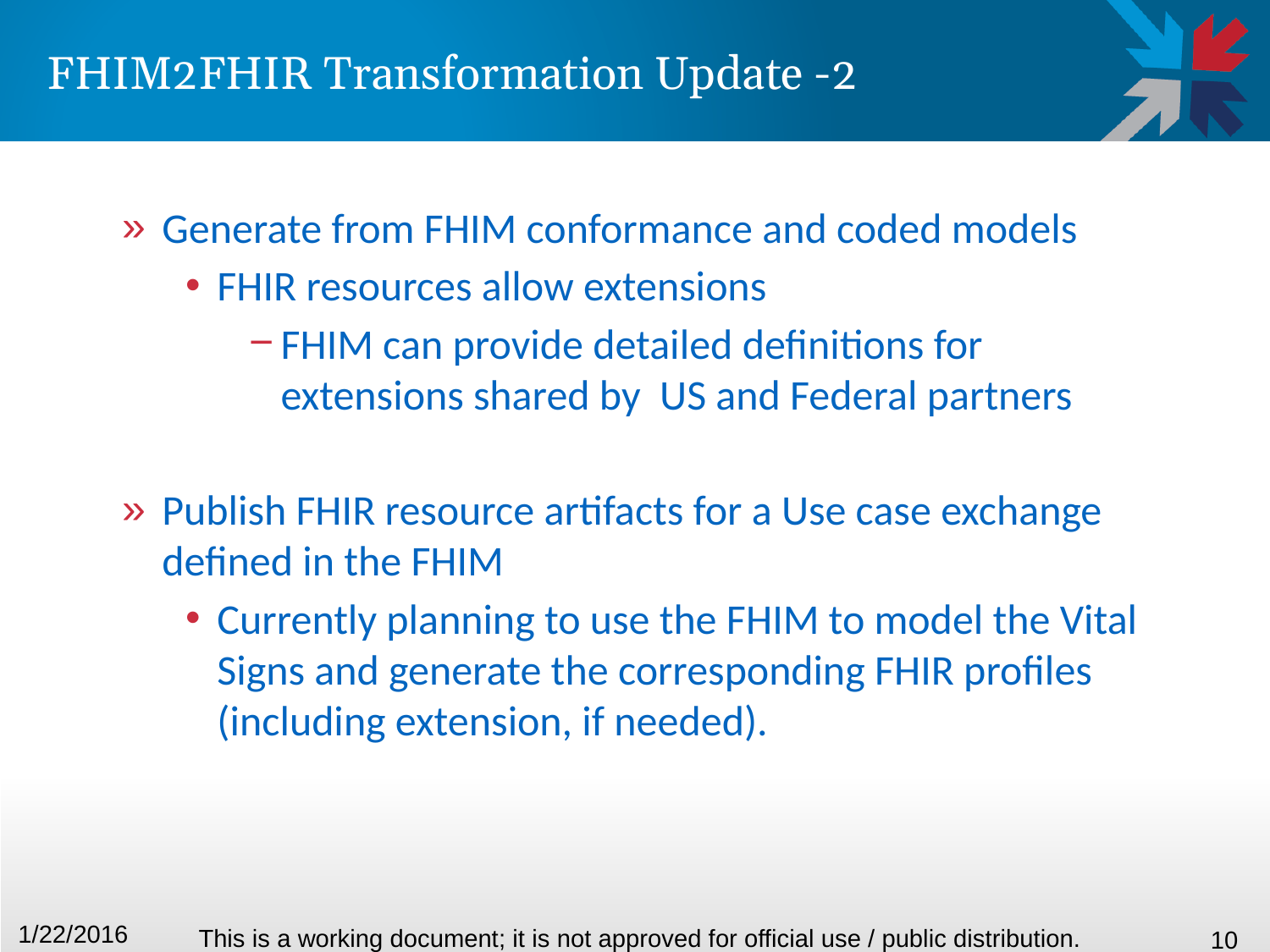

# FHIM2FHIR Transformation Update -2
Generate from FHIM conformance and coded models
FHIR resources allow extensions
FHIM can provide detailed definitions for extensions shared by  US and Federal partners

Publish FHIR resource artifacts for a Use case exchange defined in the FHIM
Currently planning to use the FHIM to model the Vital Signs and generate the corresponding FHIR profiles (including extension, if needed).

1/22/2016
This is a working document; it is not approved for official use / public distribution.
101